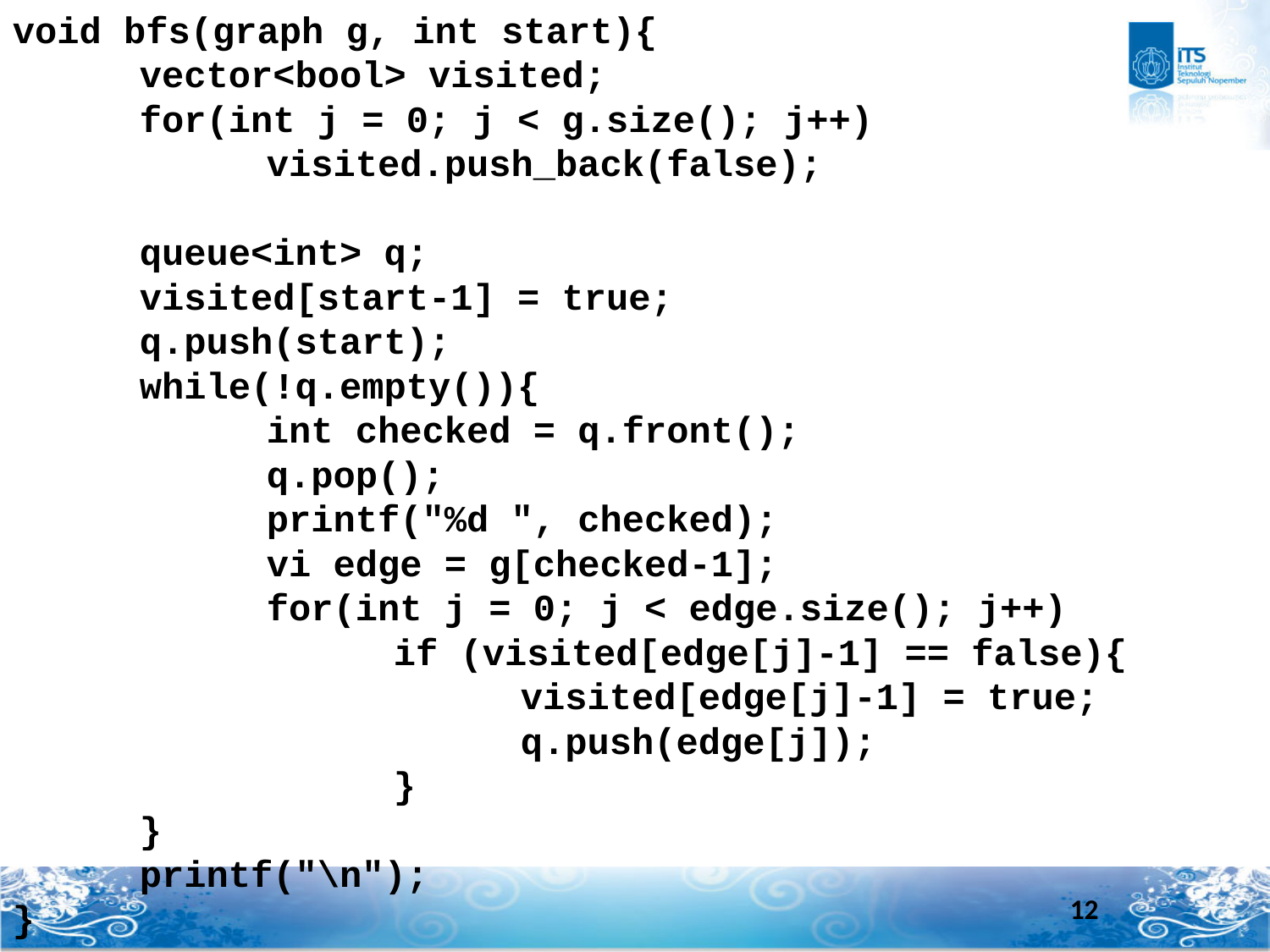

void bfs(graph g, int start){
	vector<bool> visited;
	for(int j = 0; j < g.size(); j++)
		visited.push_back(false);

	queue<int> q;
	visited[start-1] = true;
	q.push(start);
	while(!q.empty()){
		int checked = q.front();
		q.pop();
		printf("%d ", checked);
		vi edge = g[checked-1];
		for(int j = 0; j < edge.size(); j++)
			if (visited[edge[j]-1] == false){
				visited[edge[j]-1] = true;
				q.push(edge[j]);
			}
	}
	printf("\n");
}
12